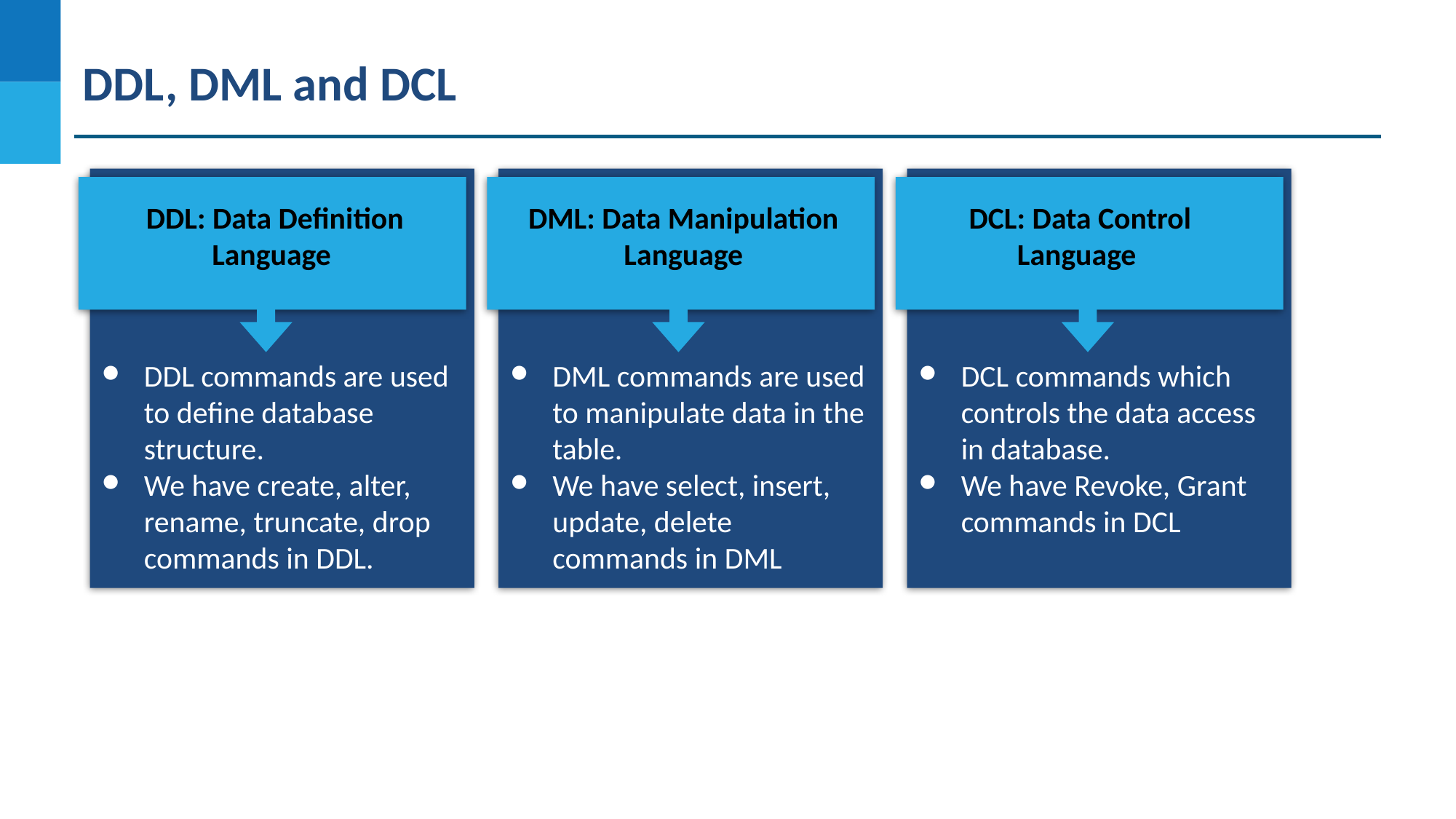

DDL, DML and DCL

DCL: Data Control Language
DML: Data Manipulation Language
DDL: Data Definition Language

DCL commands which controls the data access in database.
We have Revoke, Grant commands in DCL

DML commands are used to manipulate data in the table.
We have select, insert, update, delete commands in DML
DDL commands are used to define database structure.
We have create, alter, rename, truncate, drop commands in DDL.